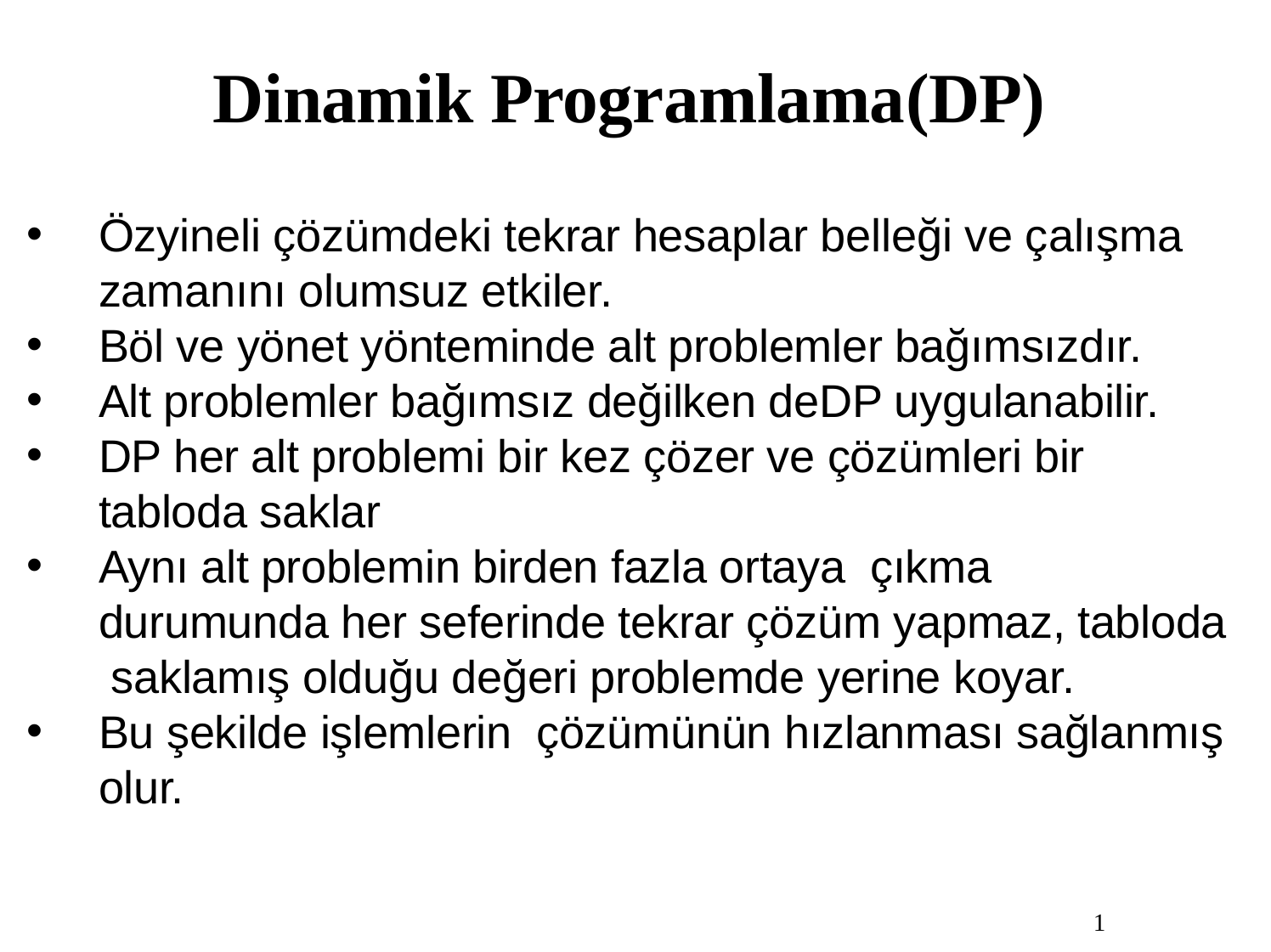

# Dinamik Programlama(DP)

Özyineli çözümdeki tekrar hesaplar belleği ve çalışma zamanını olumsuz etkiler.
Böl ve yönet yönteminde alt problemler bağımsızdır.
Alt problemler bağımsız değilken deDP uygulanabilir.
DP her alt problemi bir kez çözer ve çözümleri bir tabloda saklar
Aynı alt problemin birden fazla ortaya  çıkma durumunda her seferinde tekrar çözüm yapmaz, tabloda  saklamış olduğu değeri problemde yerine koyar.
Bu şekilde işlemlerin  çözümünün hızlanması sağlanmış olur.

1